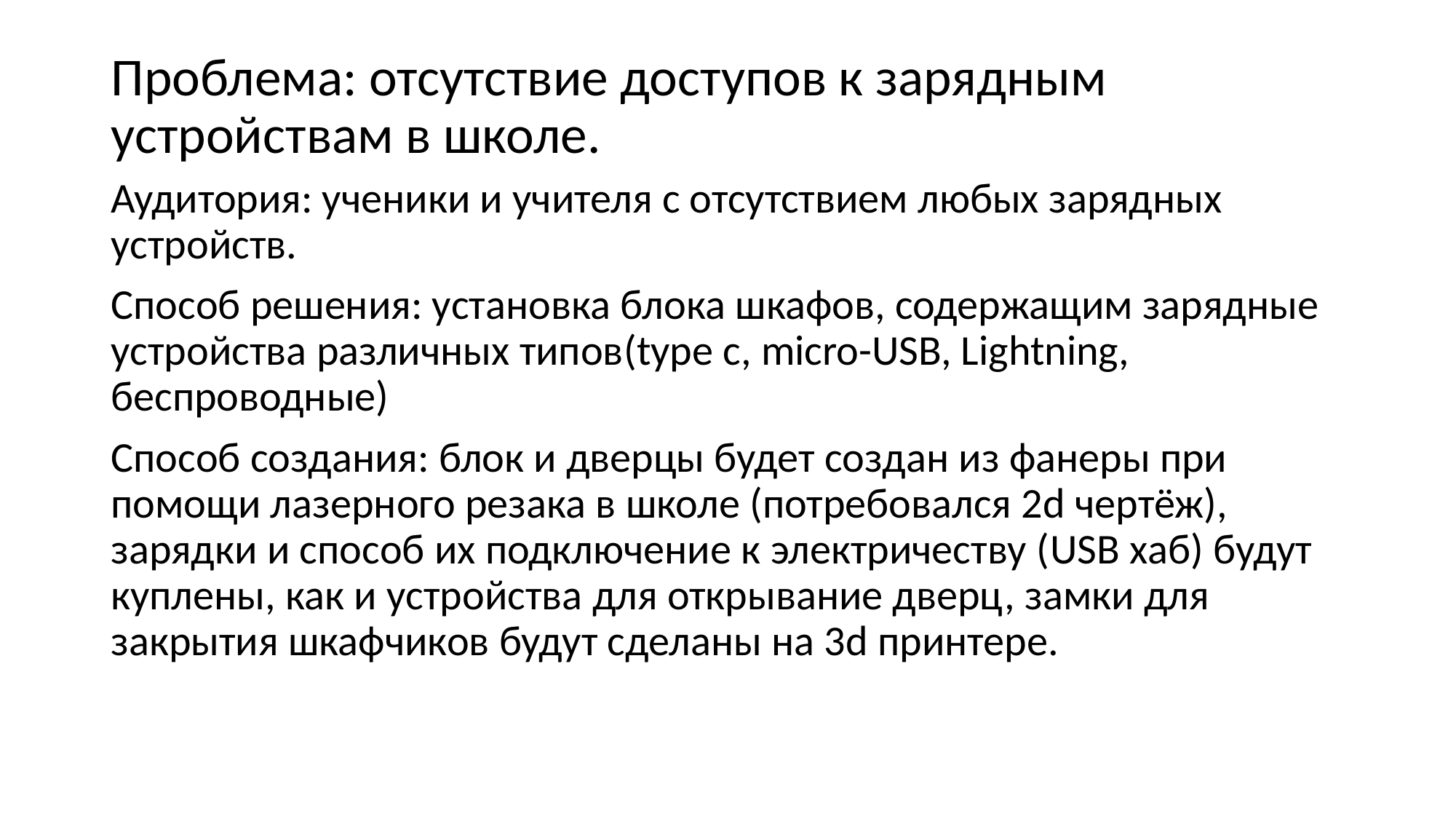

# Проблема: отсутствие доступов к зарядным устройствам в школе.
Аудитория: ученики и учителя с отсутствием любых зарядных устройств.
Способ решения: установка блока шкафов, содержащим зарядные устройства различных типов(type c, micro-USB, Lightning, беспроводные)
Способ создания: блок и дверцы будет создан из фанеры при помощи лазерного резака в школе (потребовался 2d чертёж), зарядки и способ их подключение к электричеству (USB хаб) будут куплены, как и устройства для открывание дверц, замки для закрытия шкафчиков будут сделаны на 3d принтере.